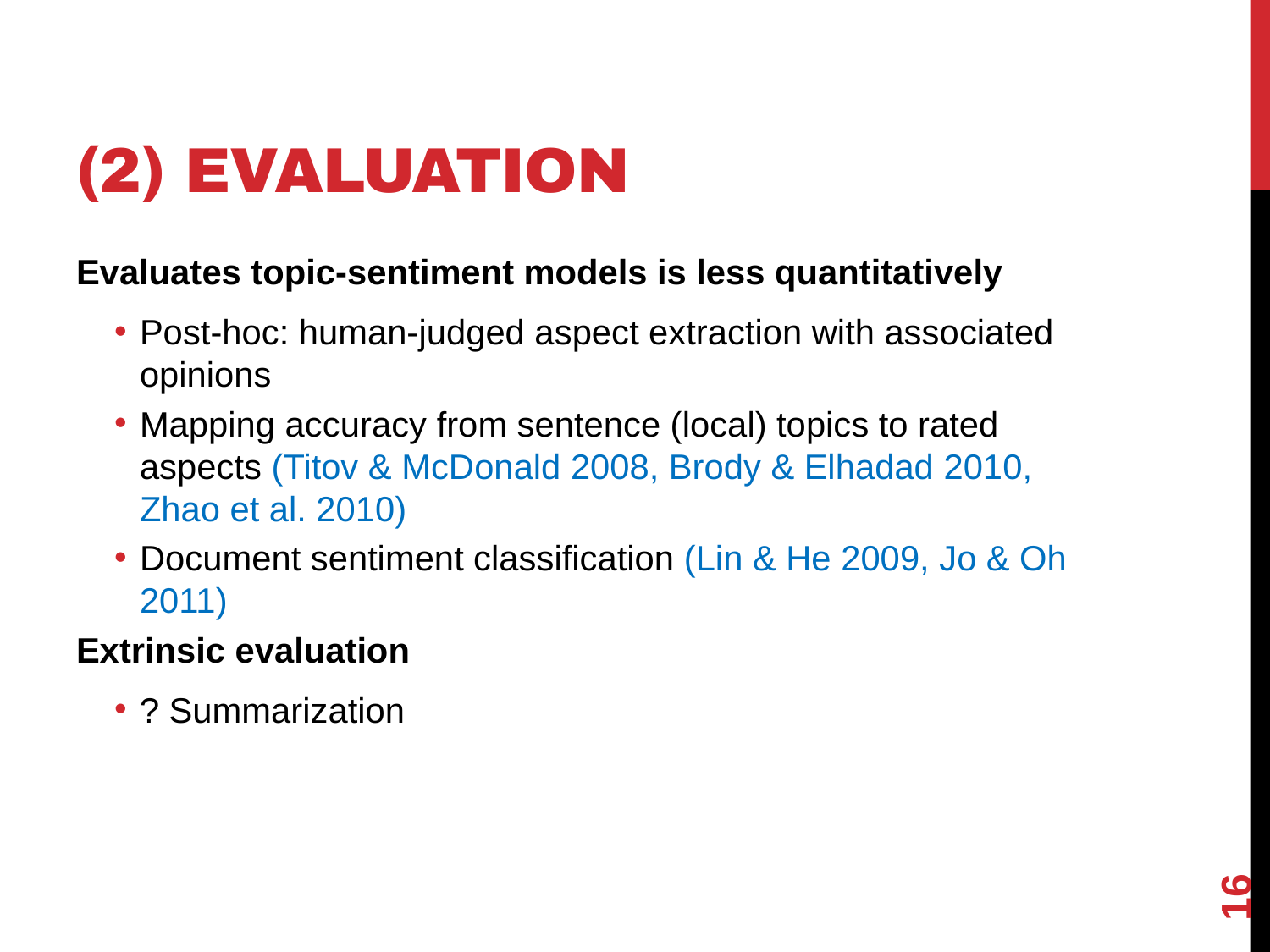

# (2) Evaluation
Evaluates topic-sentiment models is less quantitatively
Post-hoc: human-judged aspect extraction with associated opinions
Mapping accuracy from sentence (local) topics to rated aspects (Titov & McDonald 2008, Brody & Elhadad 2010, Zhao et al. 2010)
Document sentiment classification (Lin & He 2009, Jo & Oh 2011)
Extrinsic evaluation
? Summarization

16